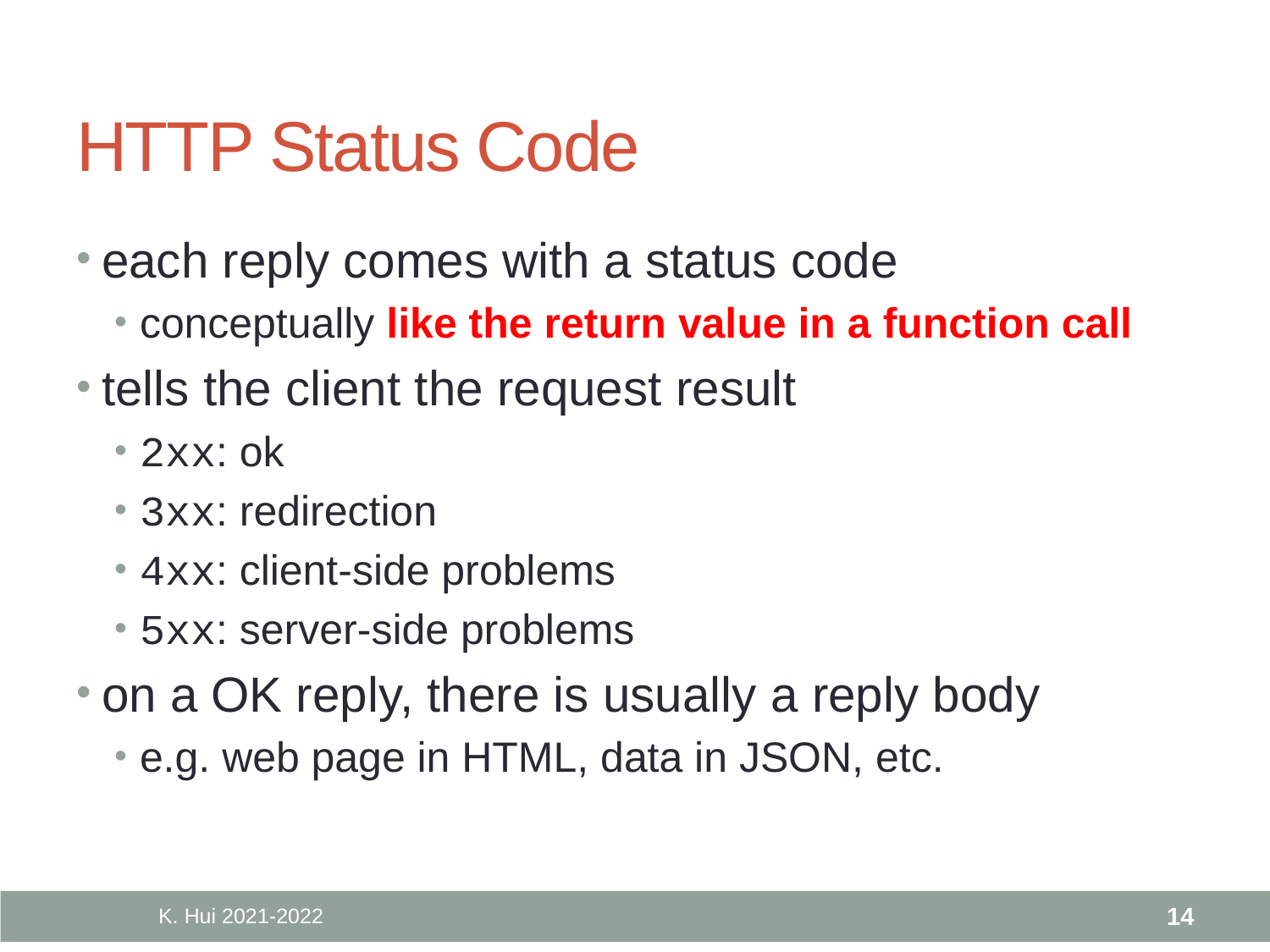

# HTTP Status Code
each reply comes with a status code
conceptually like the return value in a function call
tells the client the request result
2xx: ok
3xx: redirection
4xx: client-side problems
5xx: server-side problems
on a OK reply, there is usually a reply body
e.g. web page in HTML, data in JSON, etc.
K. Hui 2021-2022
14